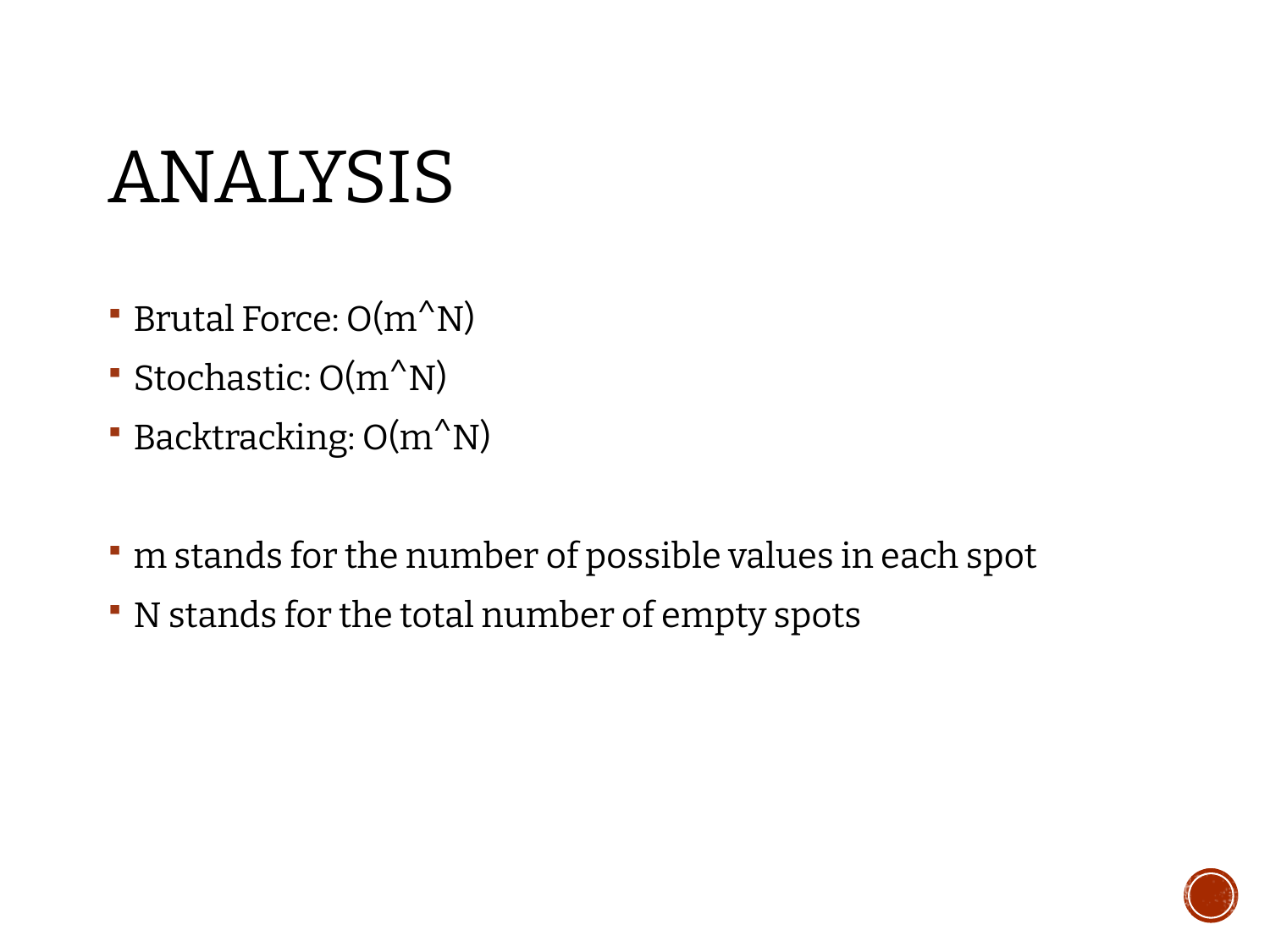

# Analysis
Brutal Force: O(m^N)
Stochastic: O(m^N)
Backtracking: O(m^N)

m stands for the number of possible values in each spot
N stands for the total number of empty spots